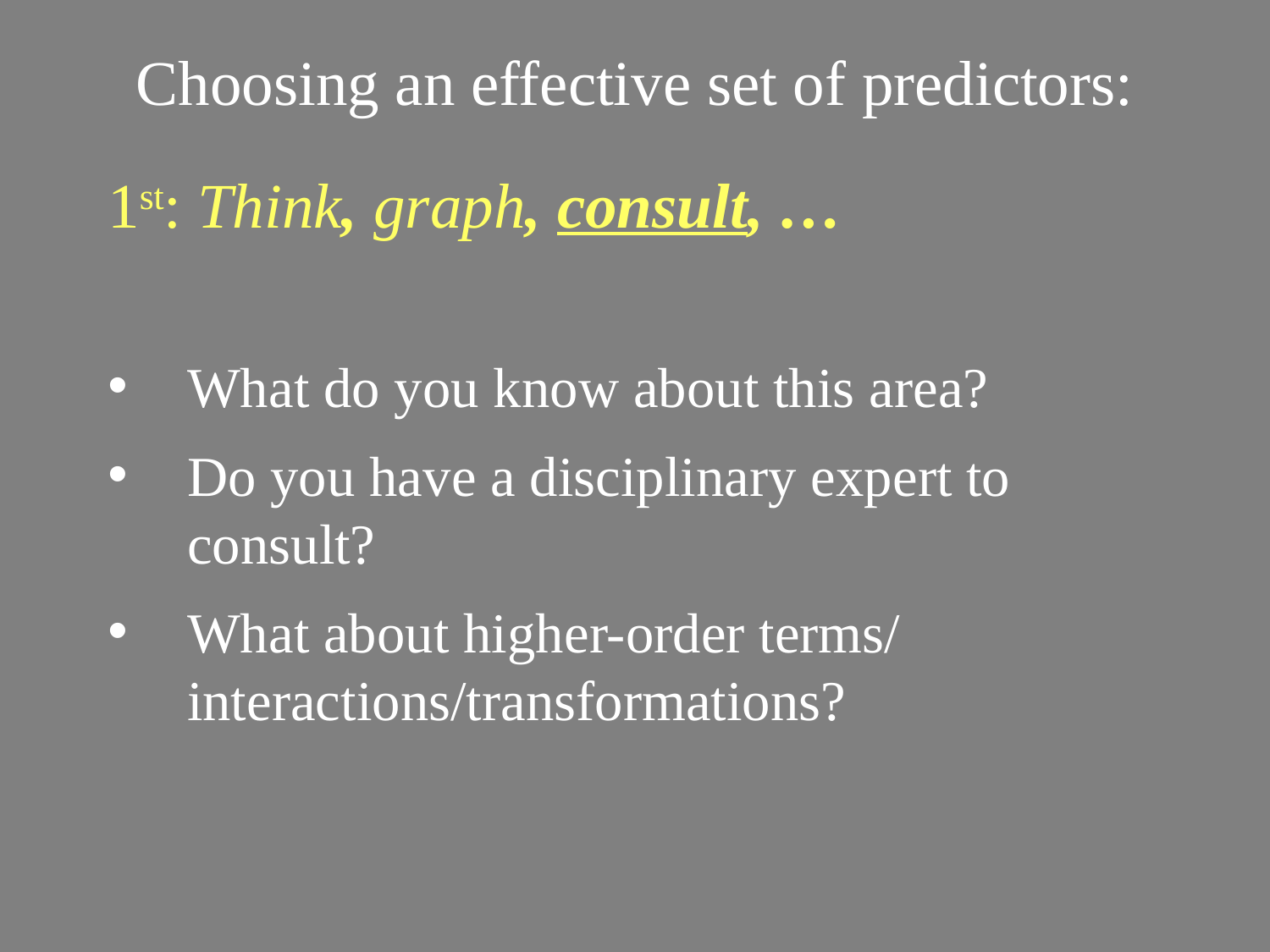

Choosing an effective set of predictors:
1st: Think, graph, consult, …

What do you know about this area?
Do you have a disciplinary expert to consult?
What about higher-order terms/ interactions/transformations?